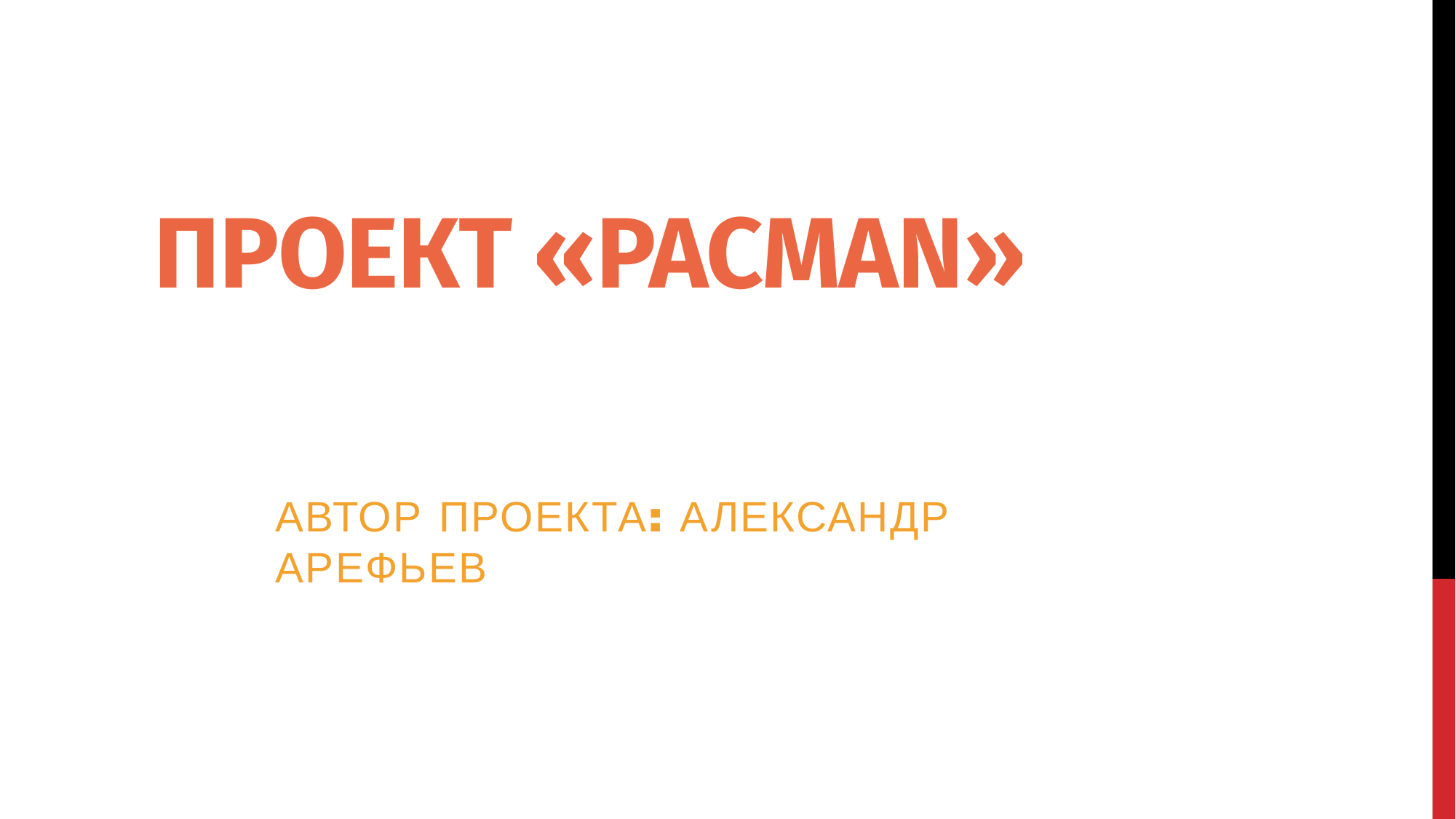

# Проект «PACMAN»
Автор проекта: Александр Арефьев